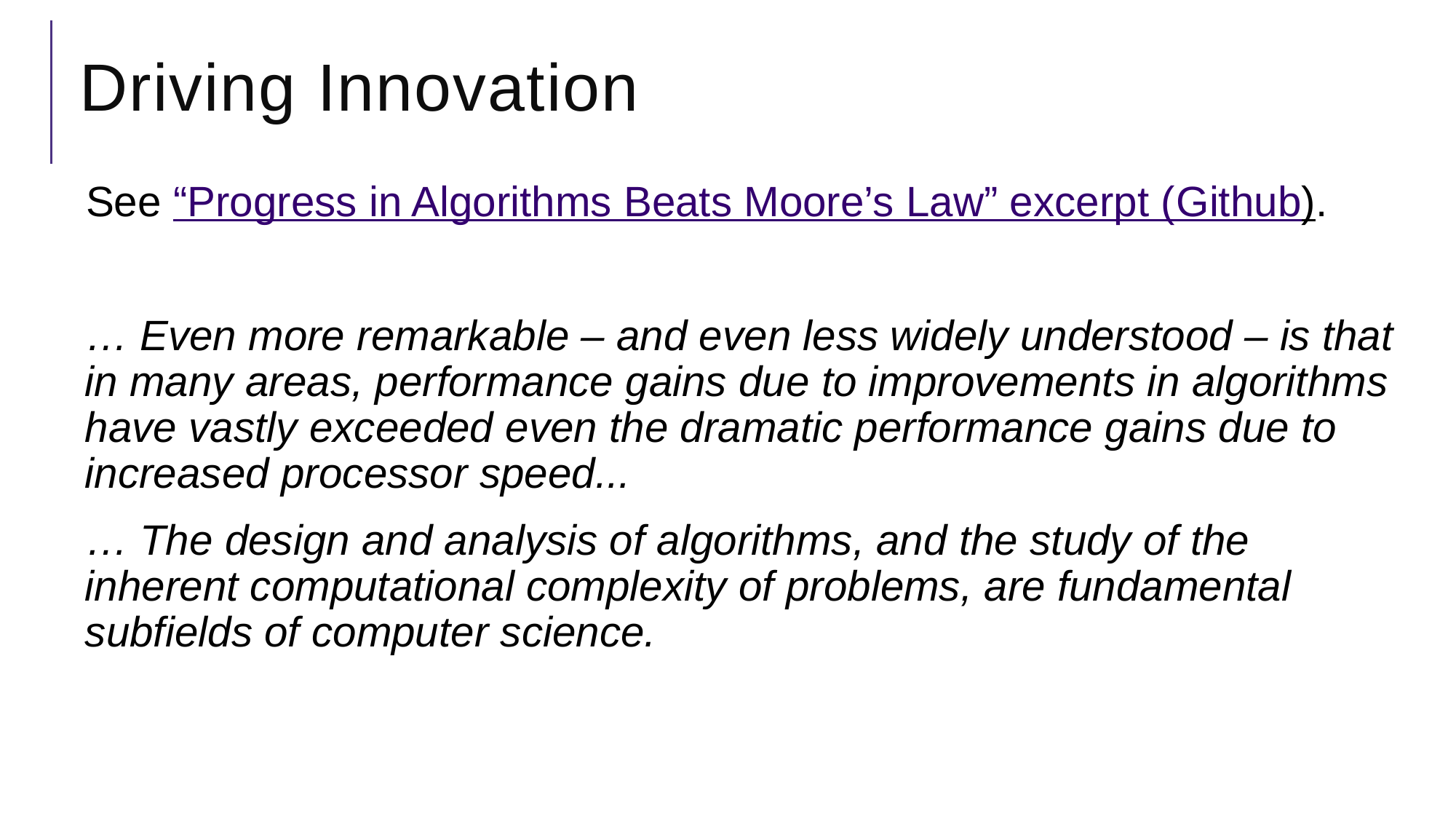

# Driving Innovation
See “Progress in Algorithms Beats Moore’s Law” excerpt (Github).

… Even more remarkable – and even less widely understood – is that in many areas, performance gains due to improvements in algorithms have vastly exceeded even the dramatic performance gains due to increased processor speed...
… The design and analysis of algorithms, and the study of the inherent computational complexity of problems, are fundamental subfields of computer science.